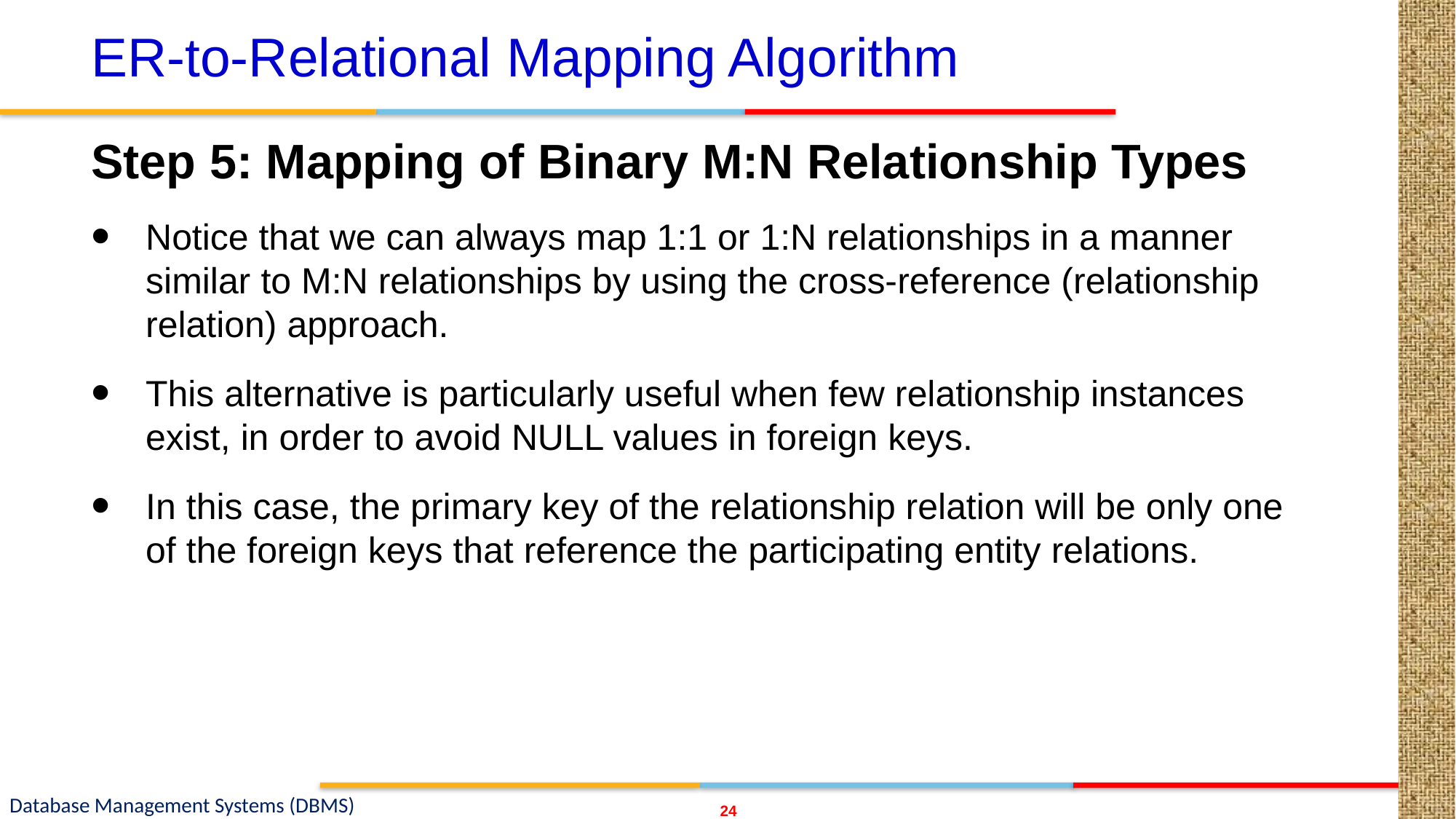

# ER-to-Relational Mapping Algorithm
Step 5: Mapping of Binary M:N Relationship Types
Notice that we can always map 1:1 or 1:N relationships in a manner similar to M:N relationships by using the cross-reference (relationship relation) approach.
This alternative is particularly useful when few relationship instances exist, in order to avoid NULL values in foreign keys.
In this case, the primary key of the relationship relation will be only one of the foreign keys that reference the participating entity relations.